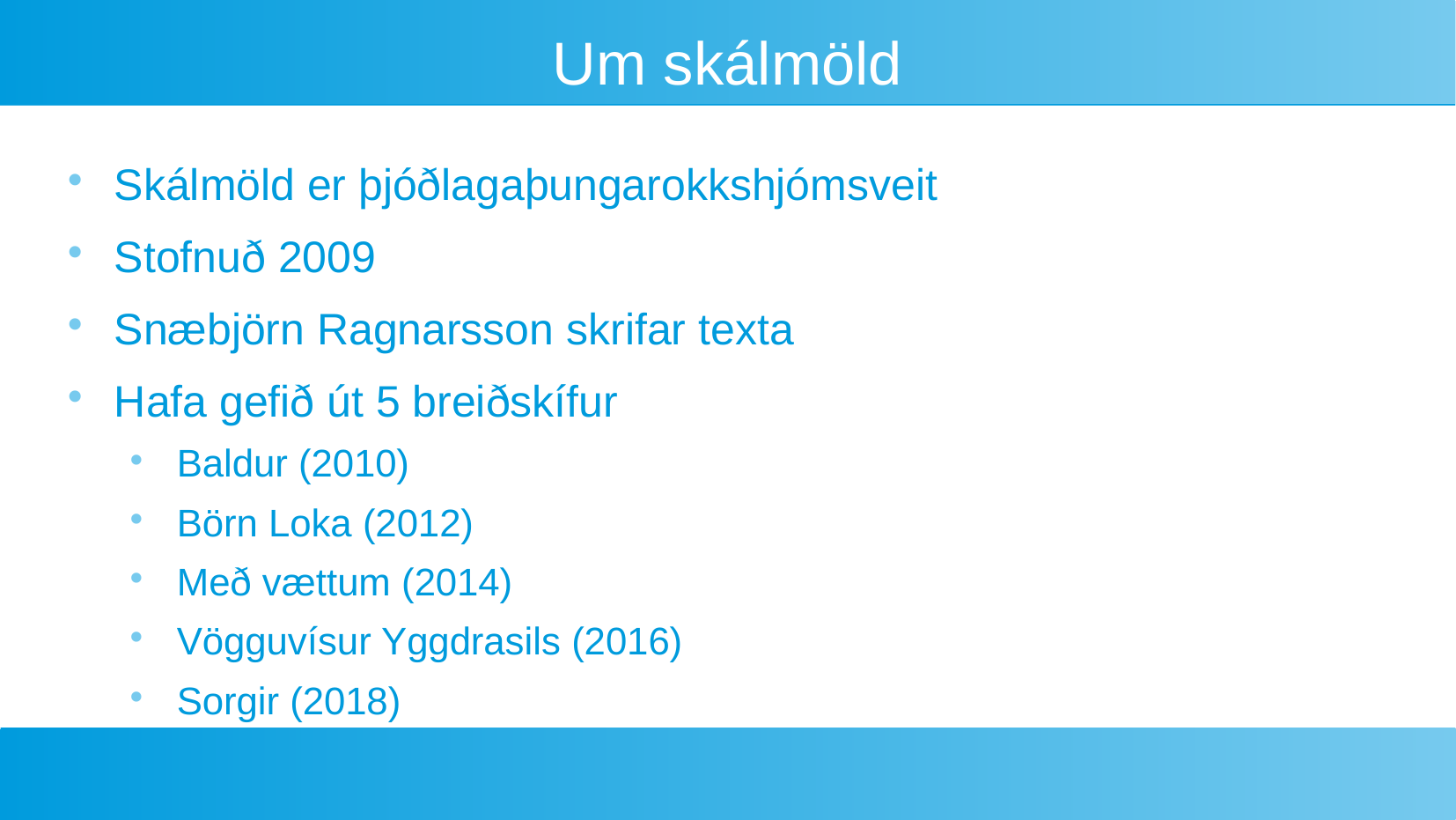

# Um skálmöld
Skálmöld er þjóðlagaþungarokkshjómsveit
Stofnuð 2009
Snæbjörn Ragnarsson skrifar texta
Hafa gefið út 5 breiðskífur
Baldur (2010)
Börn Loka (2012)
Með vættum (2014)
Vögguvísur Yggdrasils (2016)
Sorgir (2018)